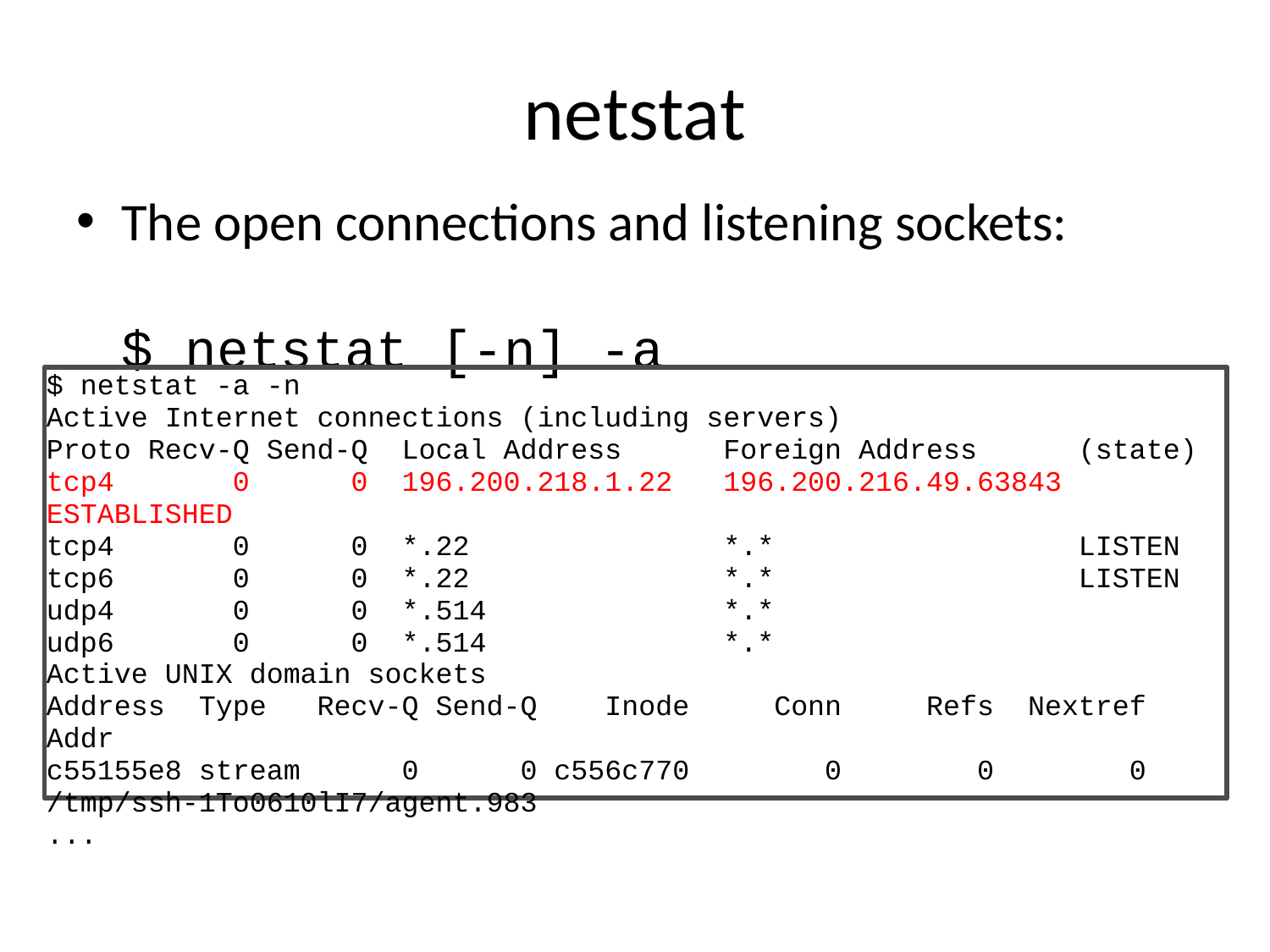

# netstat
The open connections and listening sockets:
$ netstat [-n] -a
$ netstat -a -n
Active Internet connections (including servers)‏
Proto Recv-Q Send-Q  Local Address      Foreign Address      (state)‏
tcp4       0      0  196.200.218.1.22   196.200.216.49.63843 ESTABLISHED
tcp4       0      0  *.22               *.*                  LISTEN
tcp6       0      0  *.22               *.*                  LISTEN
udp4       0      0  *.514              *.*
udp6       0      0  *.514              *.*
Active UNIX domain sockets
Address  Type   Recv-Q Send-Q    Inode     Conn     Refs  Nextref Addr
c55155e8 stream      0      0 c556c770        0        0        0 /tmp/ssh-1To0610lI7/agent.983
...